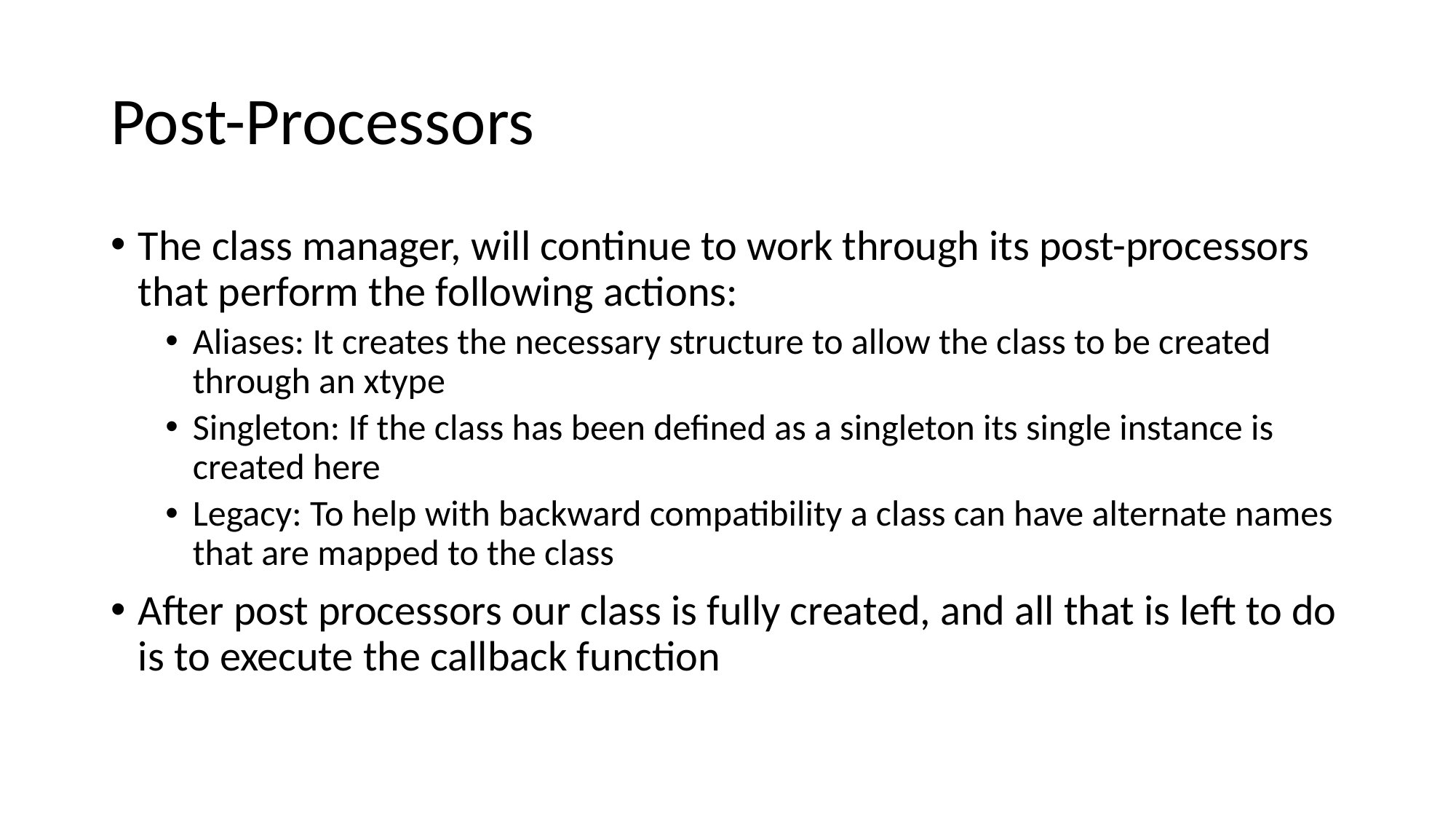

# Post-Processors
The class manager, will continue to work through its post-processors that perform the following actions:
Aliases: It creates the necessary structure to allow the class to be created through an xtype
Singleton: If the class has been defined as a singleton its single instance is created here
Legacy: To help with backward compatibility a class can have alternate names that are mapped to the class
After post processors our class is fully created, and all that is left to do is to execute the callback function